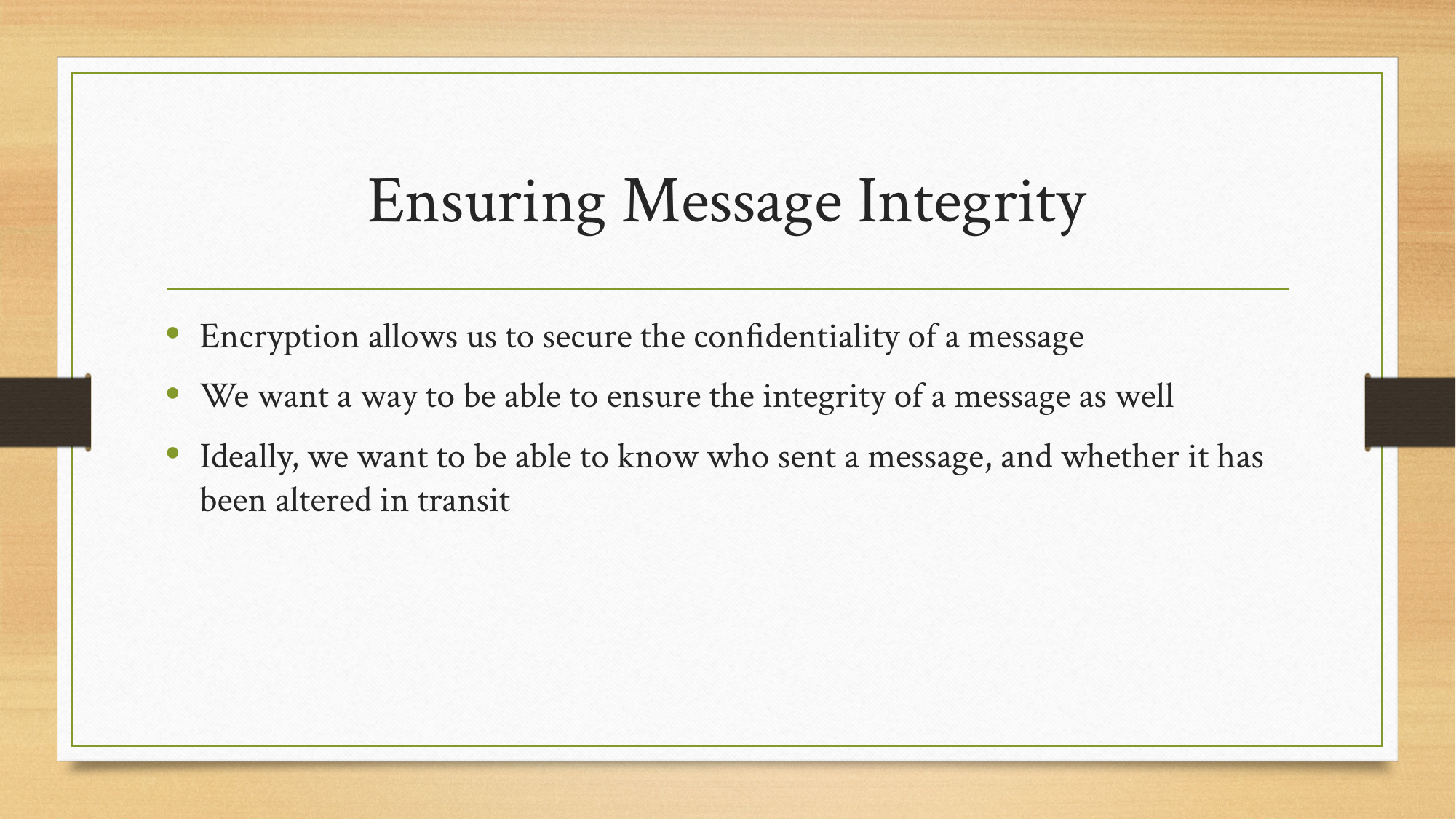

# Ensuring Message Integrity
Encryption allows us to secure the confidentiality of a message
We want a way to be able to ensure the integrity of a message as well
Ideally, we want to be able to know who sent a message, and whether it has been altered in transit